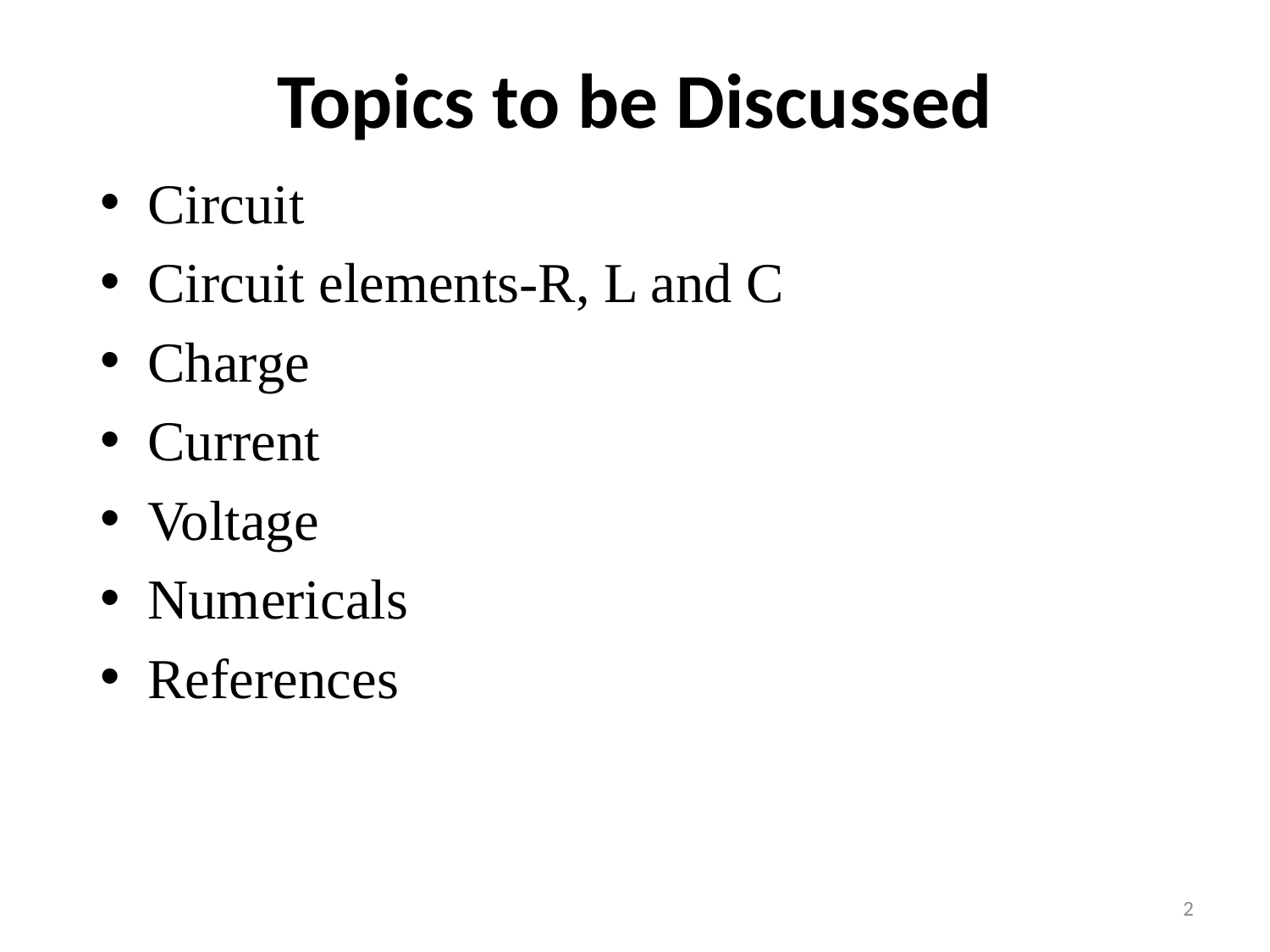

# Topics to be Discussed
Circuit
Circuit elements-R, L and C
Charge
Current
Voltage
Numericals
References
2